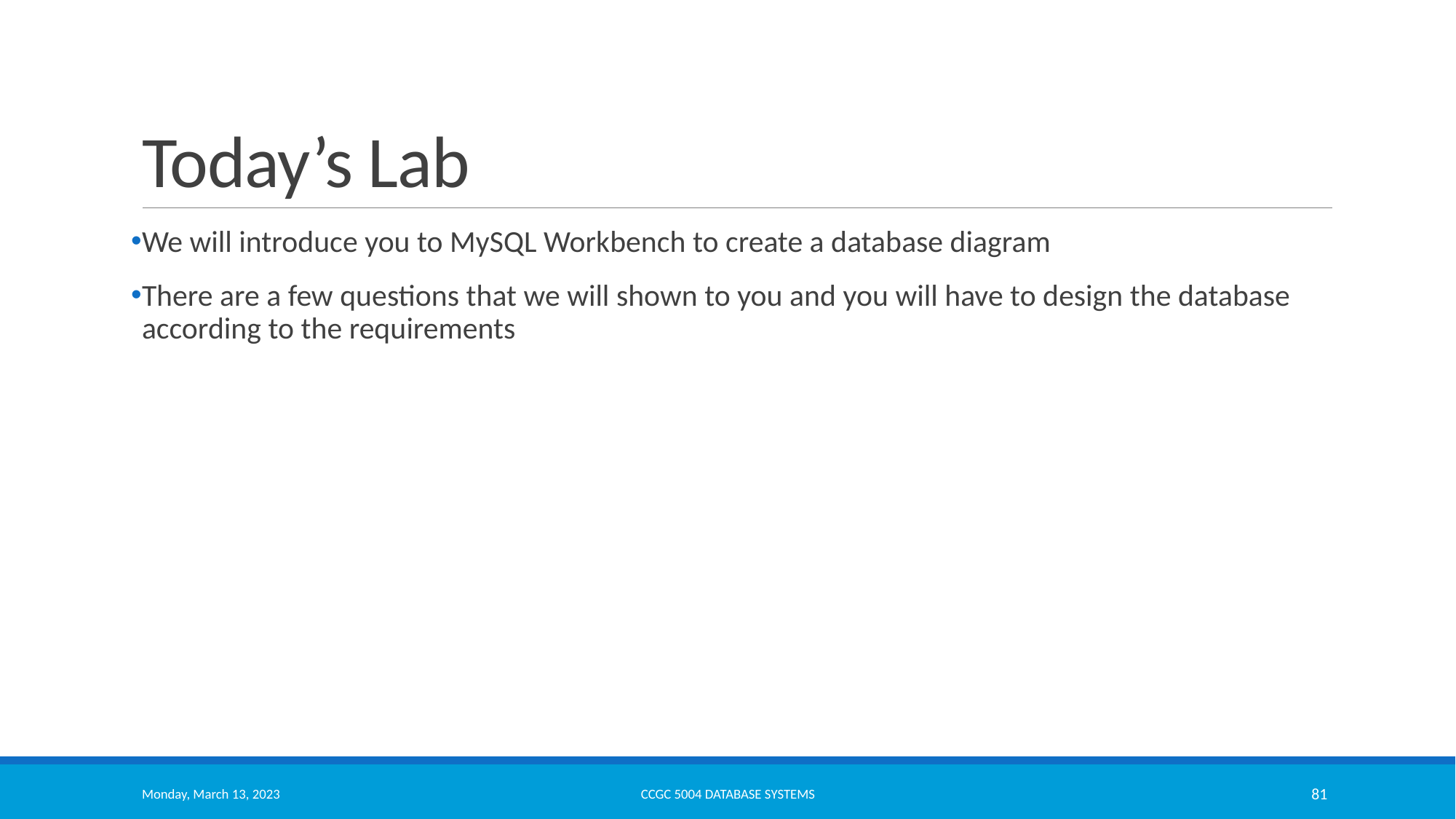

# Today’s Lab
We will introduce you to MySQL Workbench to create a database diagram
There are a few questions that we will shown to you and you will have to design the database according to the requirements
Monday, March 13, 2023
CCGC 5004 Database Systems
81